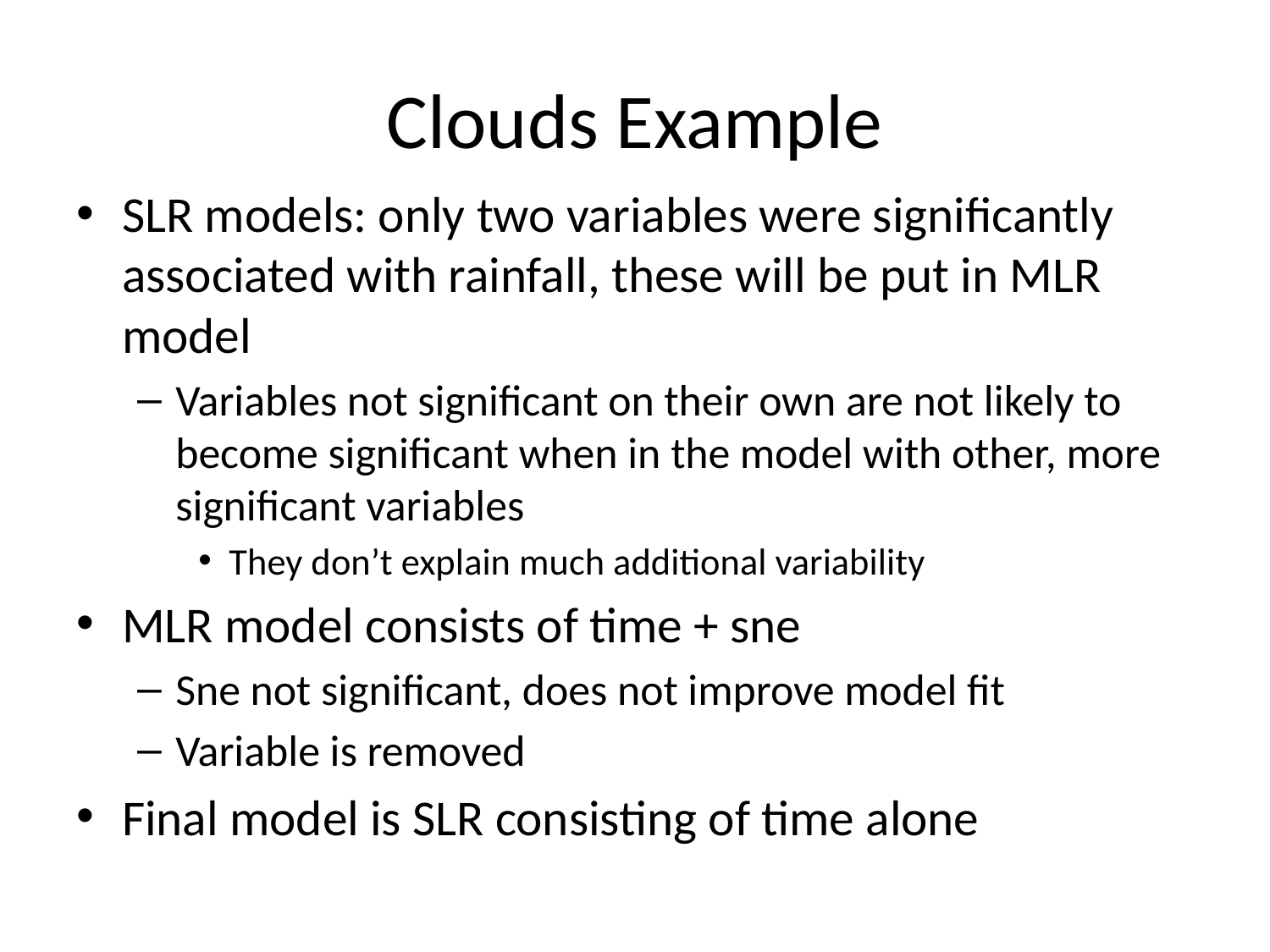

# Clouds Example
SLR models: only two variables were significantly associated with rainfall, these will be put in MLR model
Variables not significant on their own are not likely to become significant when in the model with other, more significant variables
They don’t explain much additional variability
MLR model consists of time + sne
Sne not significant, does not improve model fit
Variable is removed
Final model is SLR consisting of time alone